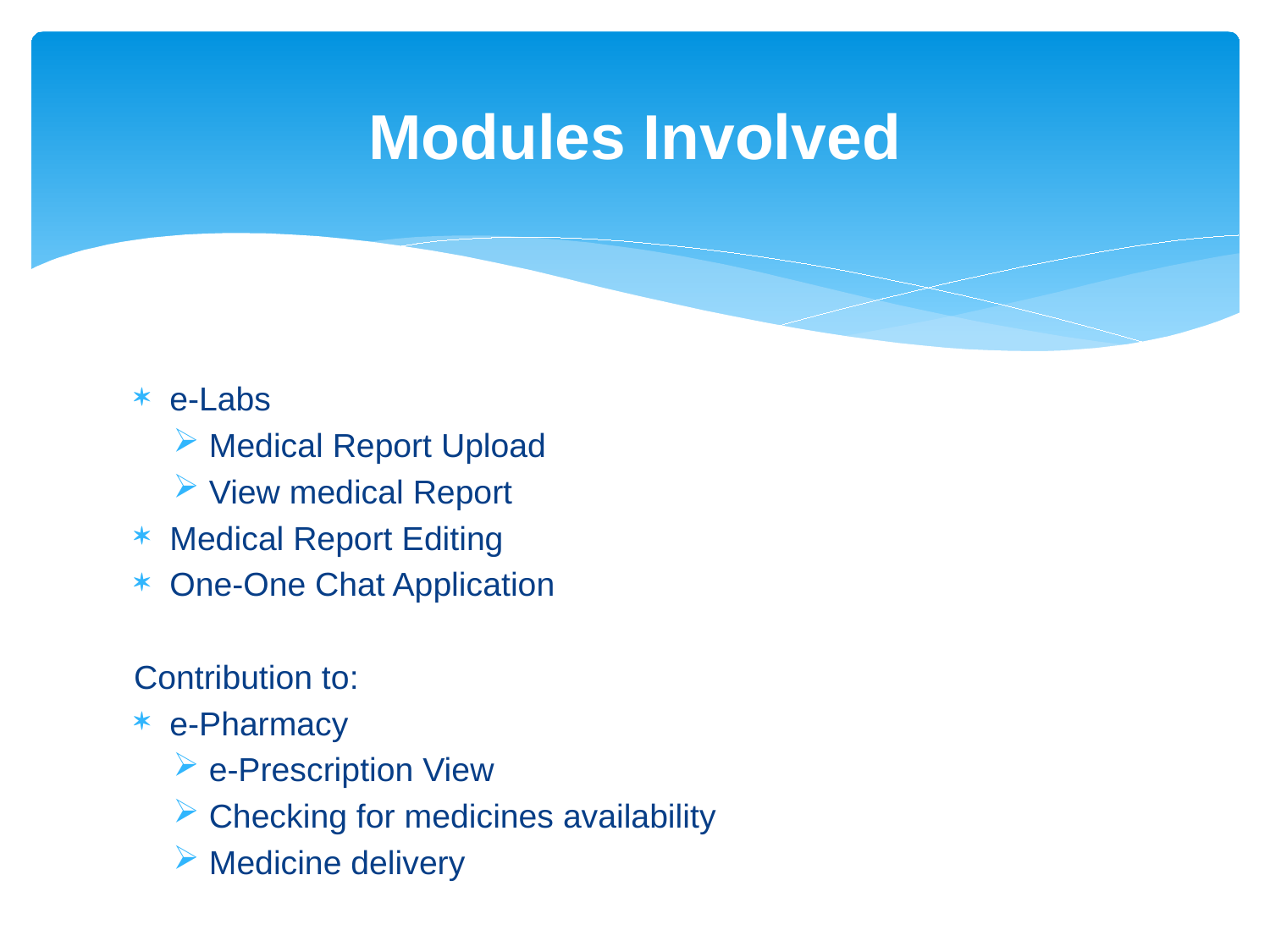

# Modules Involved
e-Labs
Medical Report Upload
View medical Report
Medical Report Editing
One-One Chat Application

Contribution to:
e-Pharmacy
e-Prescription View
Checking for medicines availability
Medicine delivery